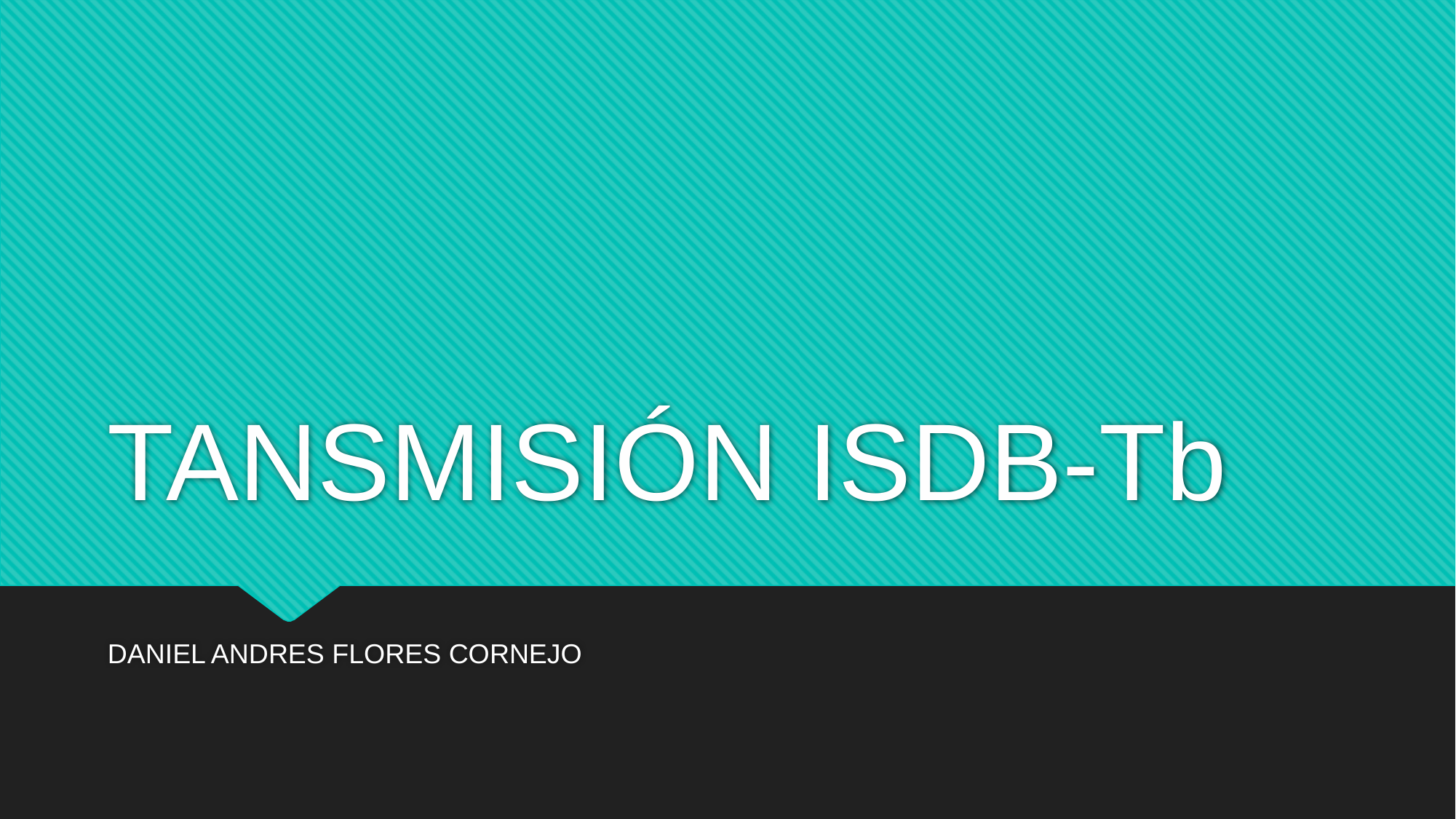

# TANSMISIÓN ISDB-Tb
DANIEL ANDRES FLORES CORNEJO